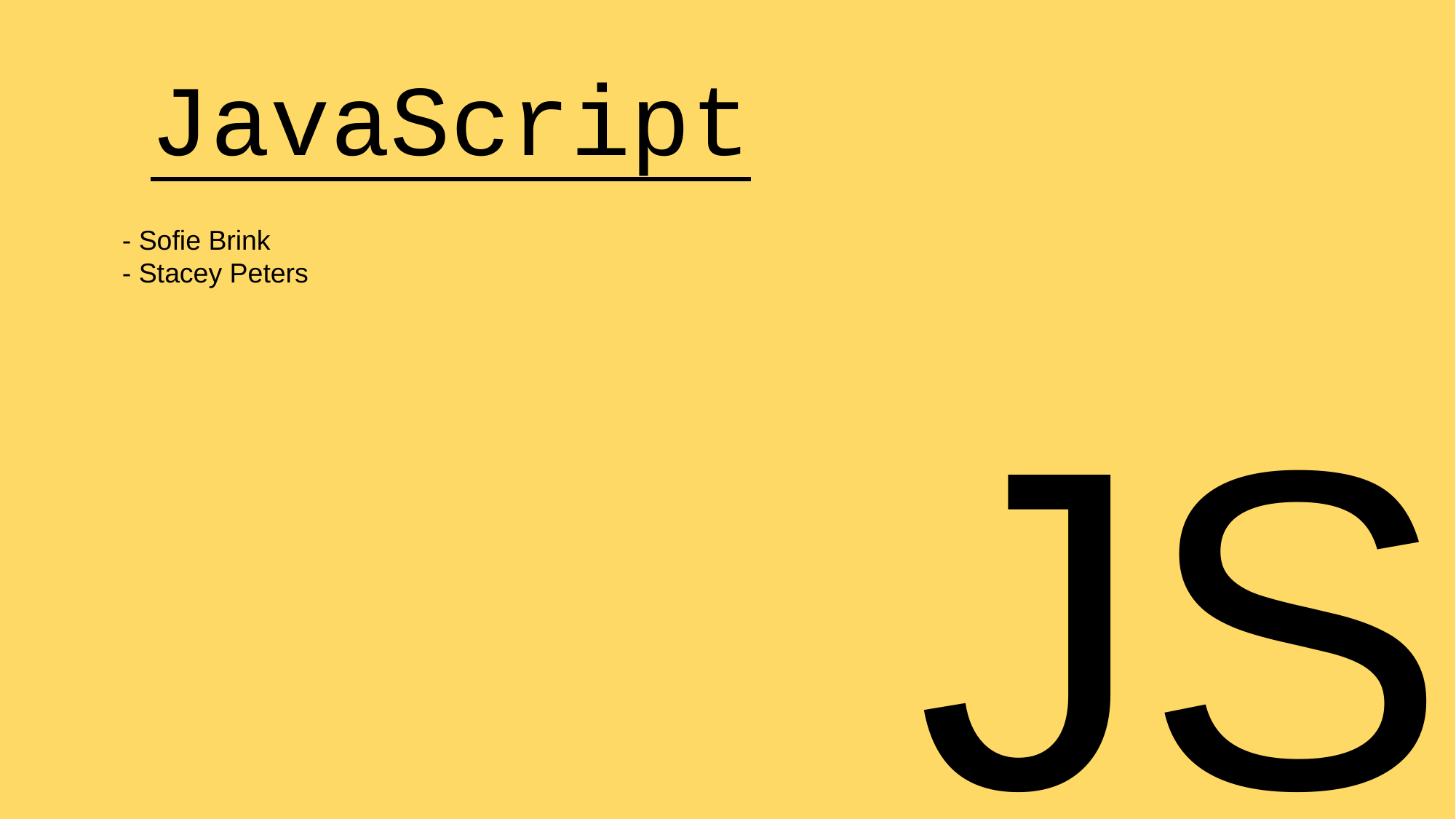

JavaScript
- Sofie Brink
- Stacey Peters
JS